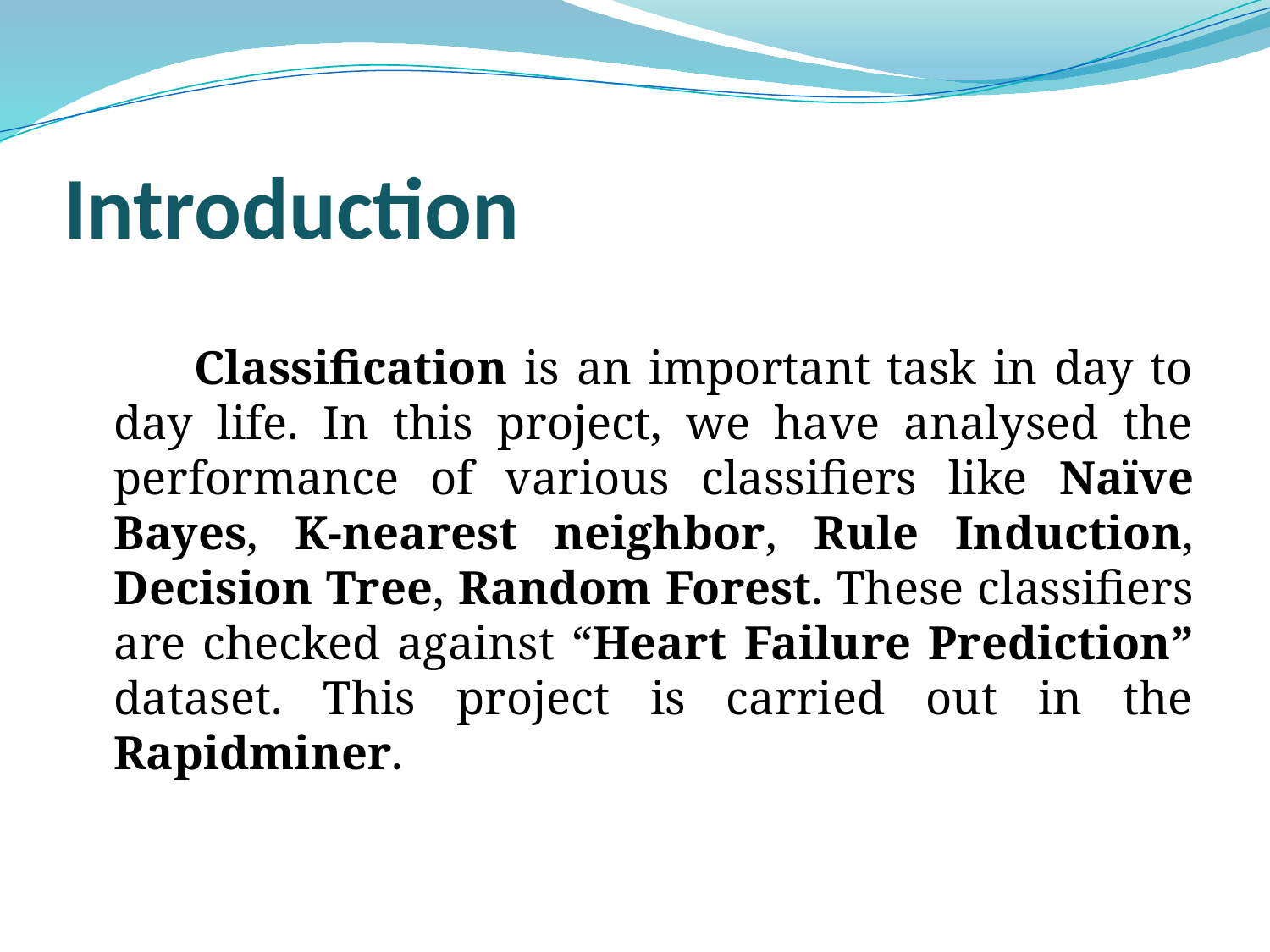

# Introduction

       Classification is an important task in day to day life. In this project, we have analysed the performance of various classifiers like Naïve Bayes, K-nearest neighbor, Rule Induction, Decision Tree, Random Forest. These classifiers are checked against “Heart Failure Prediction” dataset. This project is carried out in the Rapidminer.